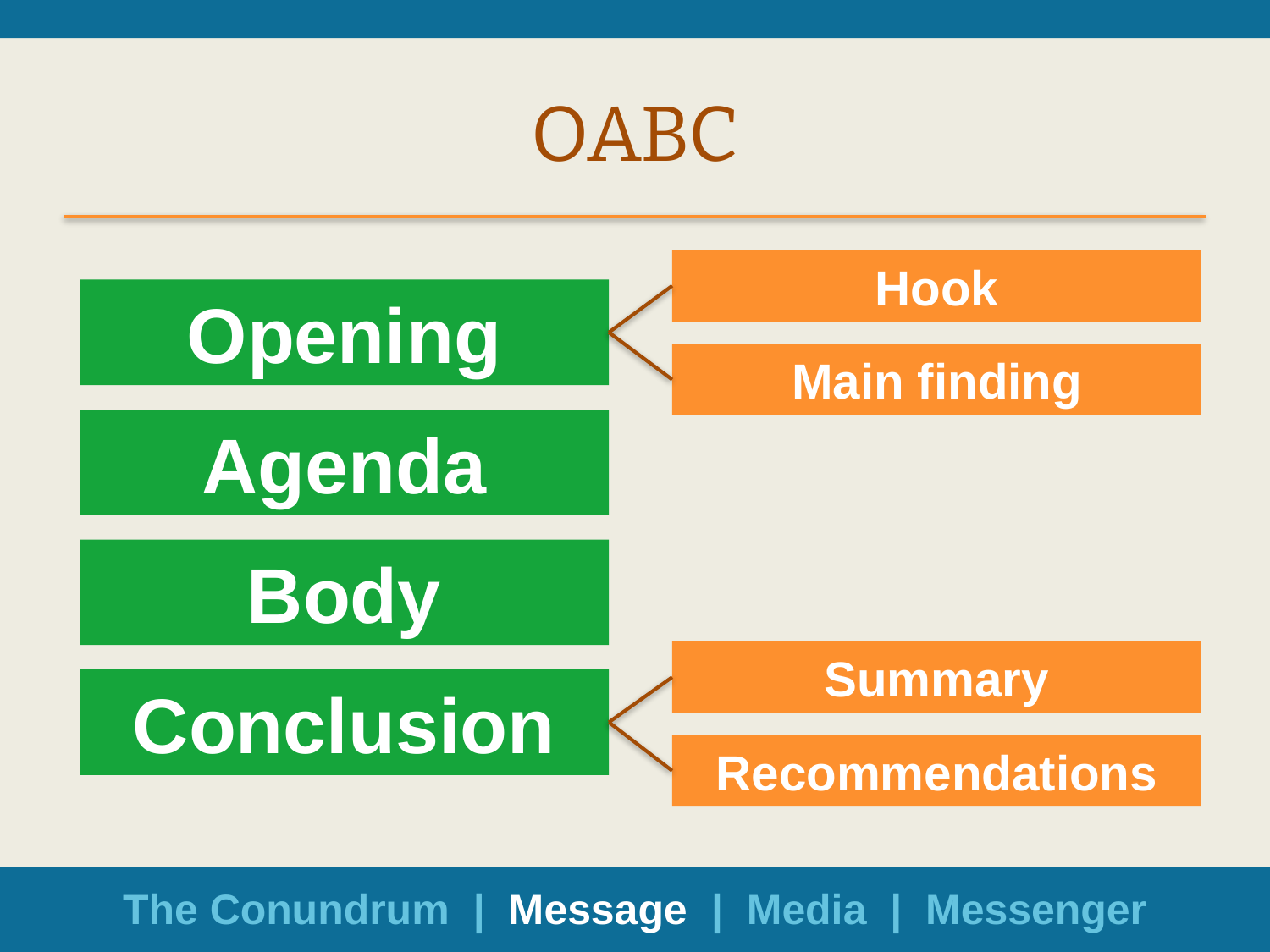

# OABC
Hook
Opening
Main finding
Agenda
Body
Summary
Conclusion
Recommendations
The Conundrum  |  Message  |  Media  |  Messenger